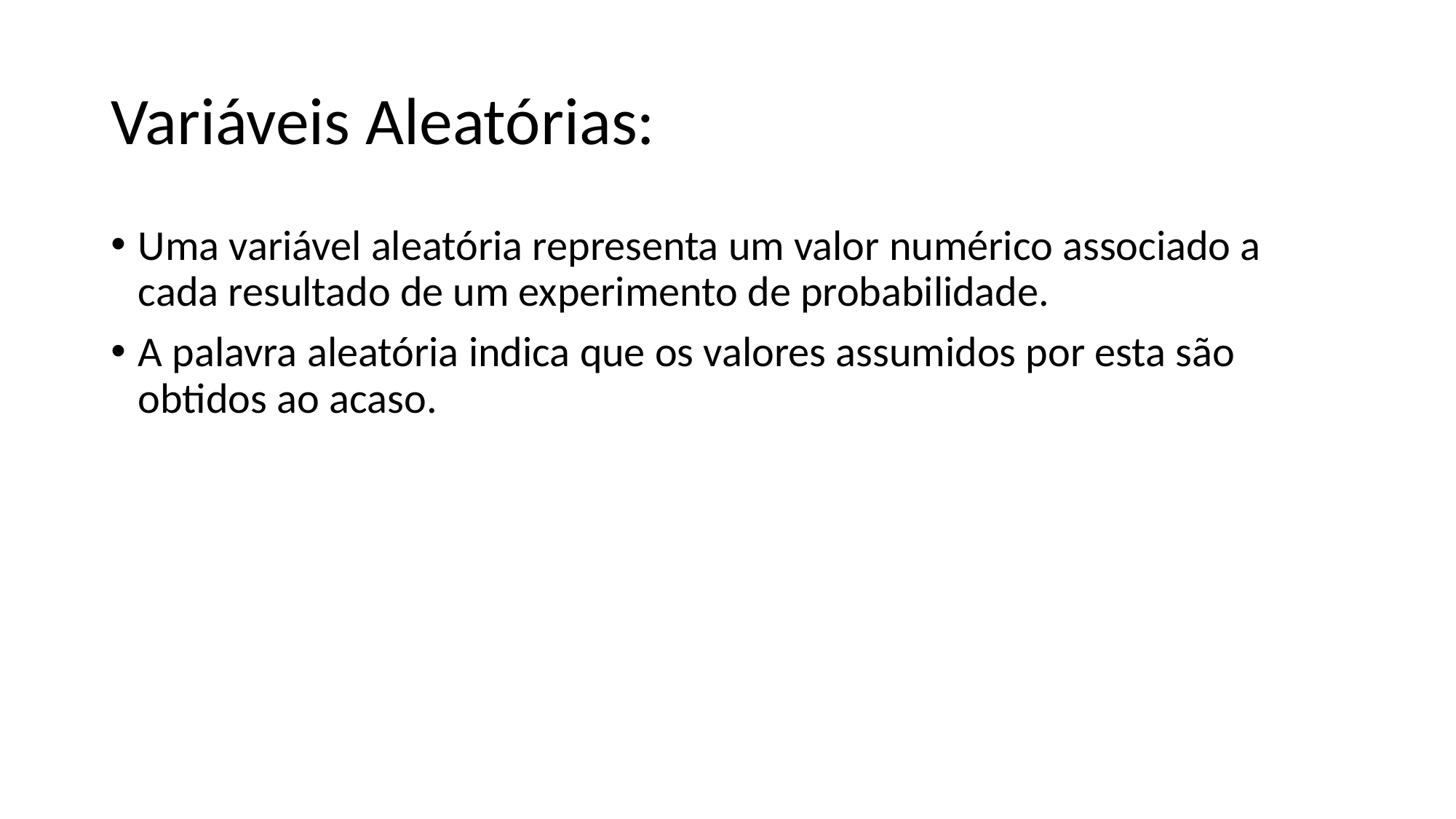

# Variáveis Aleatórias:
Uma variável aleatória representa um valor numérico associado a cada resultado de um experimento de probabilidade.
A palavra aleatória indica que os valores assumidos por esta são obtidos ao acaso.